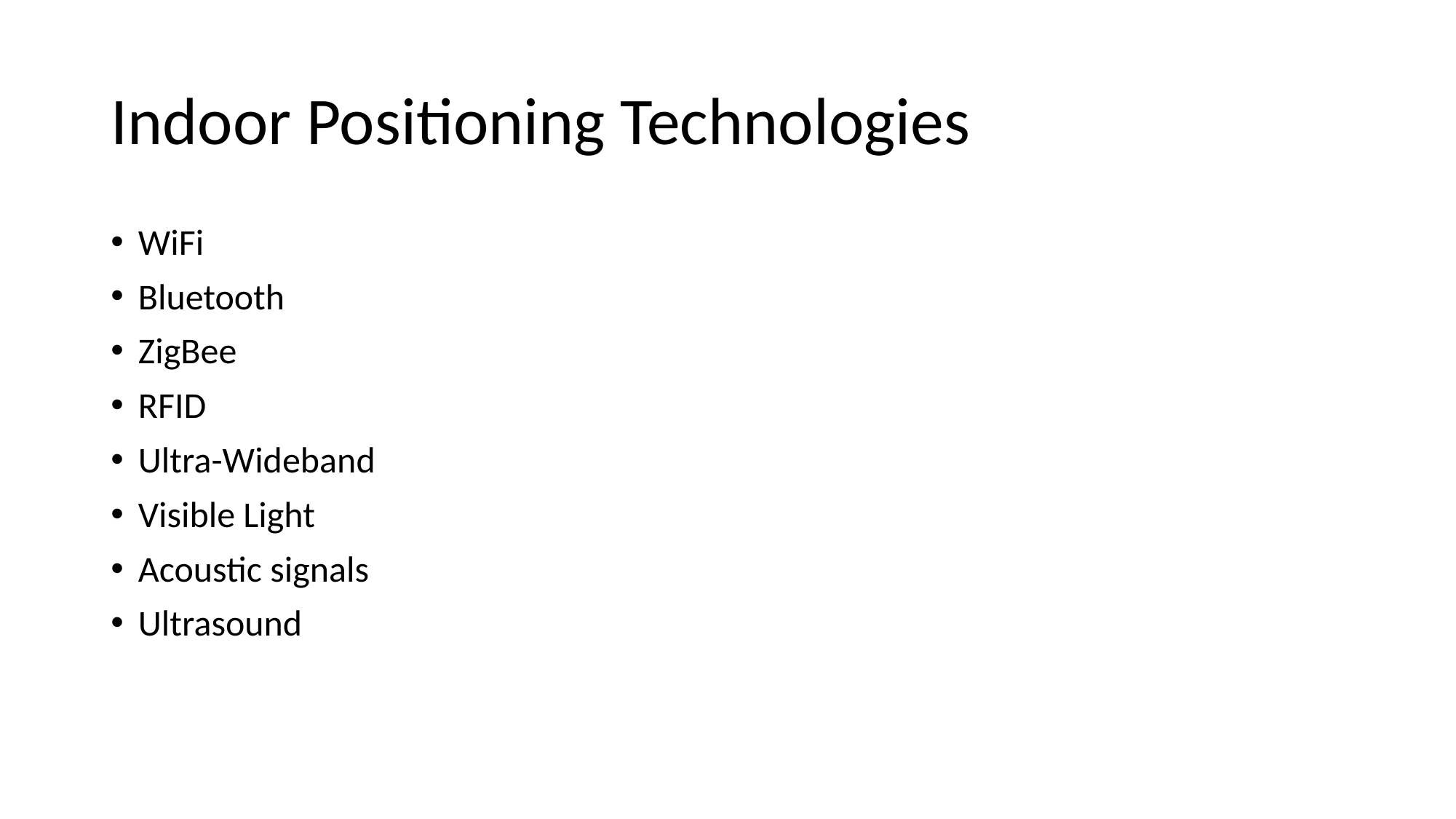

# Indoor Positioning Technologies
WiFi
Bluetooth
ZigBee
RFID
Ultra-Wideband
Visible Light
Acoustic signals
Ultrasound